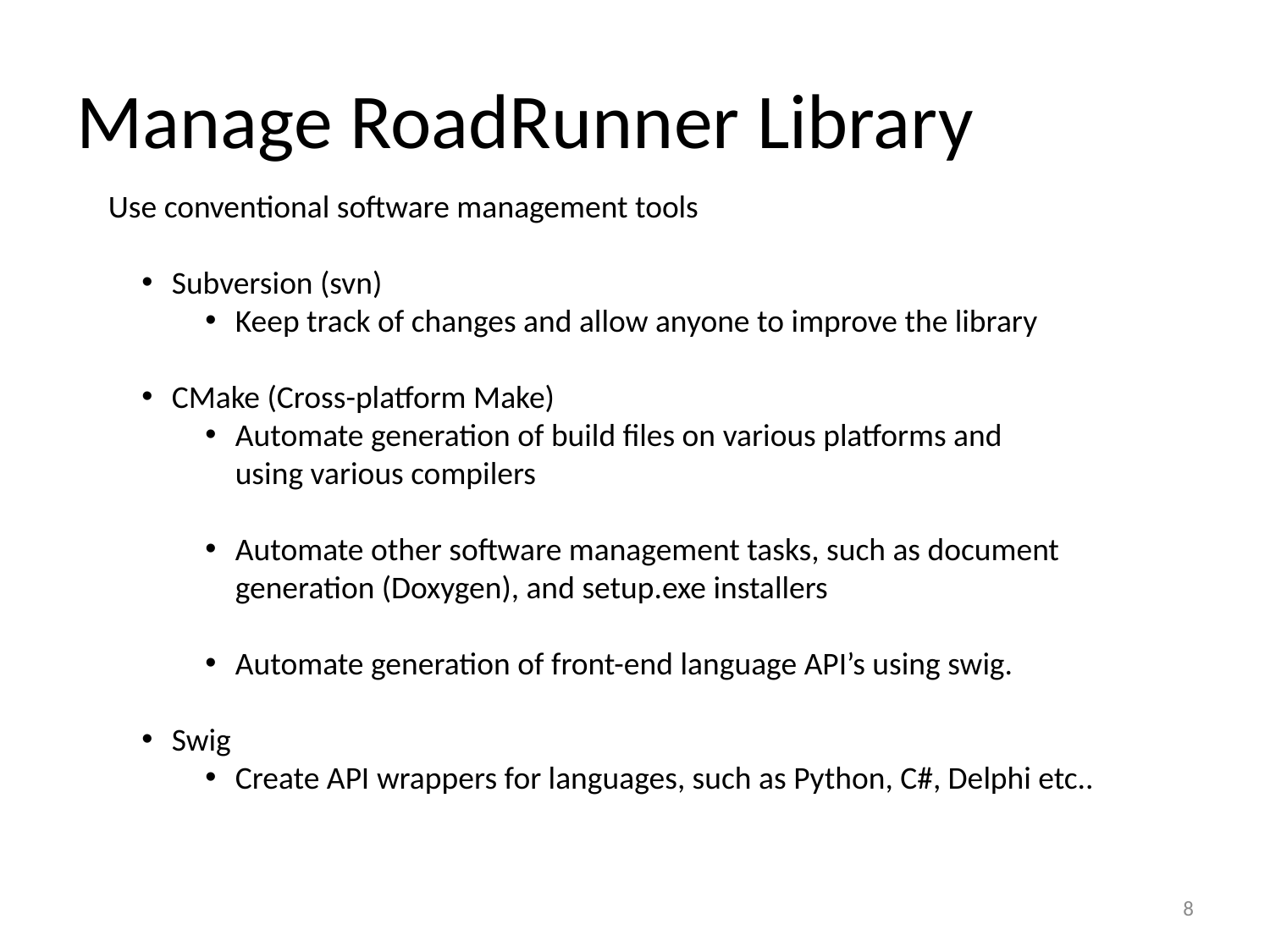

# Manage RoadRunner Library
Use conventional software management tools

Subversion (svn)
Keep track of changes and allow anyone to improve the library

CMake (Cross-platform Make)
Automate generation of build files on various platforms and
using various compilers
Automate other software management tasks, such as document
generation (Doxygen), and setup.exe installers
Automate generation of front-end language API’s using swig.

Swig
Create API wrappers for languages, such as Python, C#, Delphi etc..

8